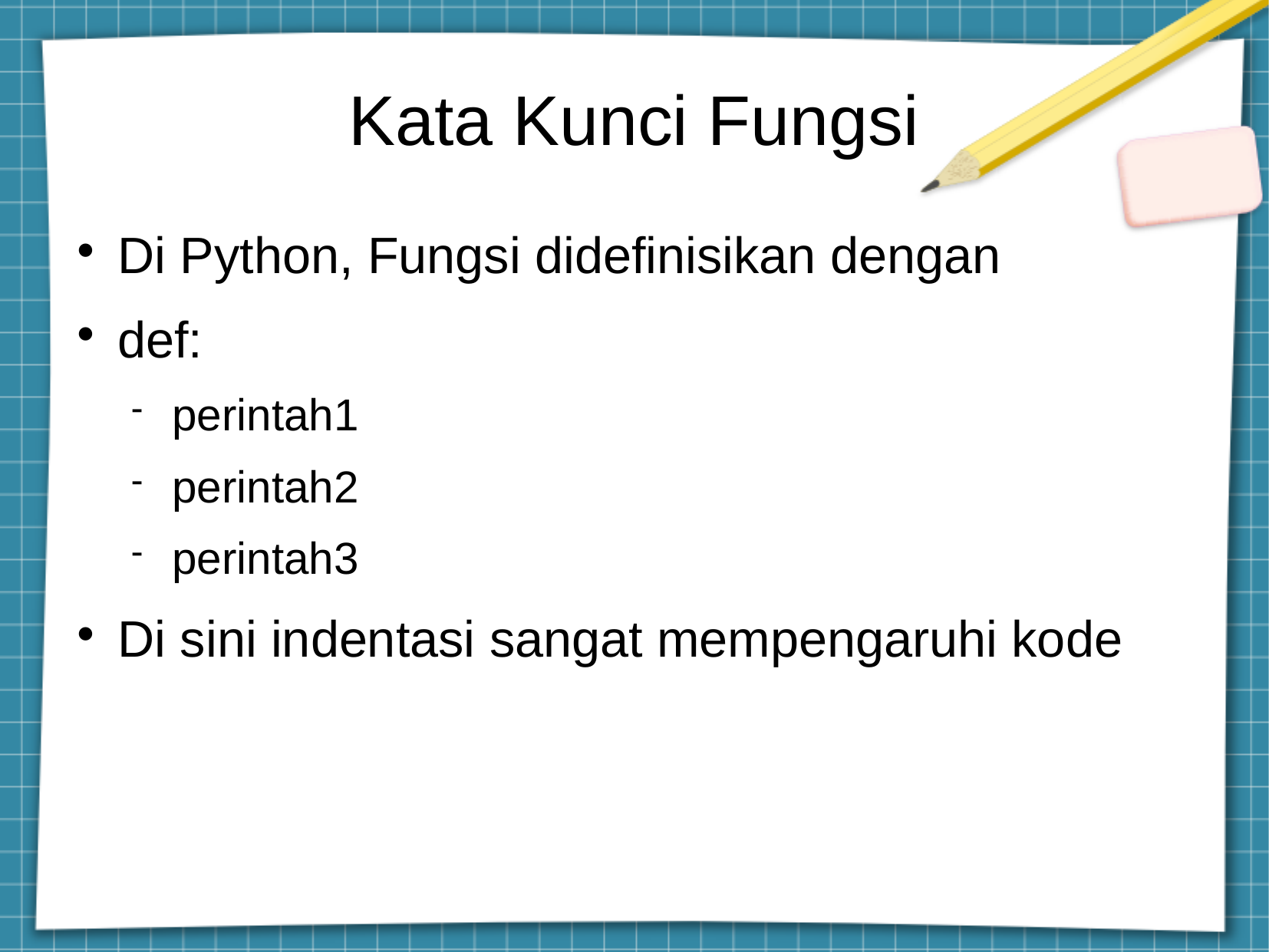

Kata Kunci Fungsi
Di Python, Fungsi didefinisikan dengan
def:
perintah1
perintah2
perintah3
Di sini indentasi sangat mempengaruhi kode